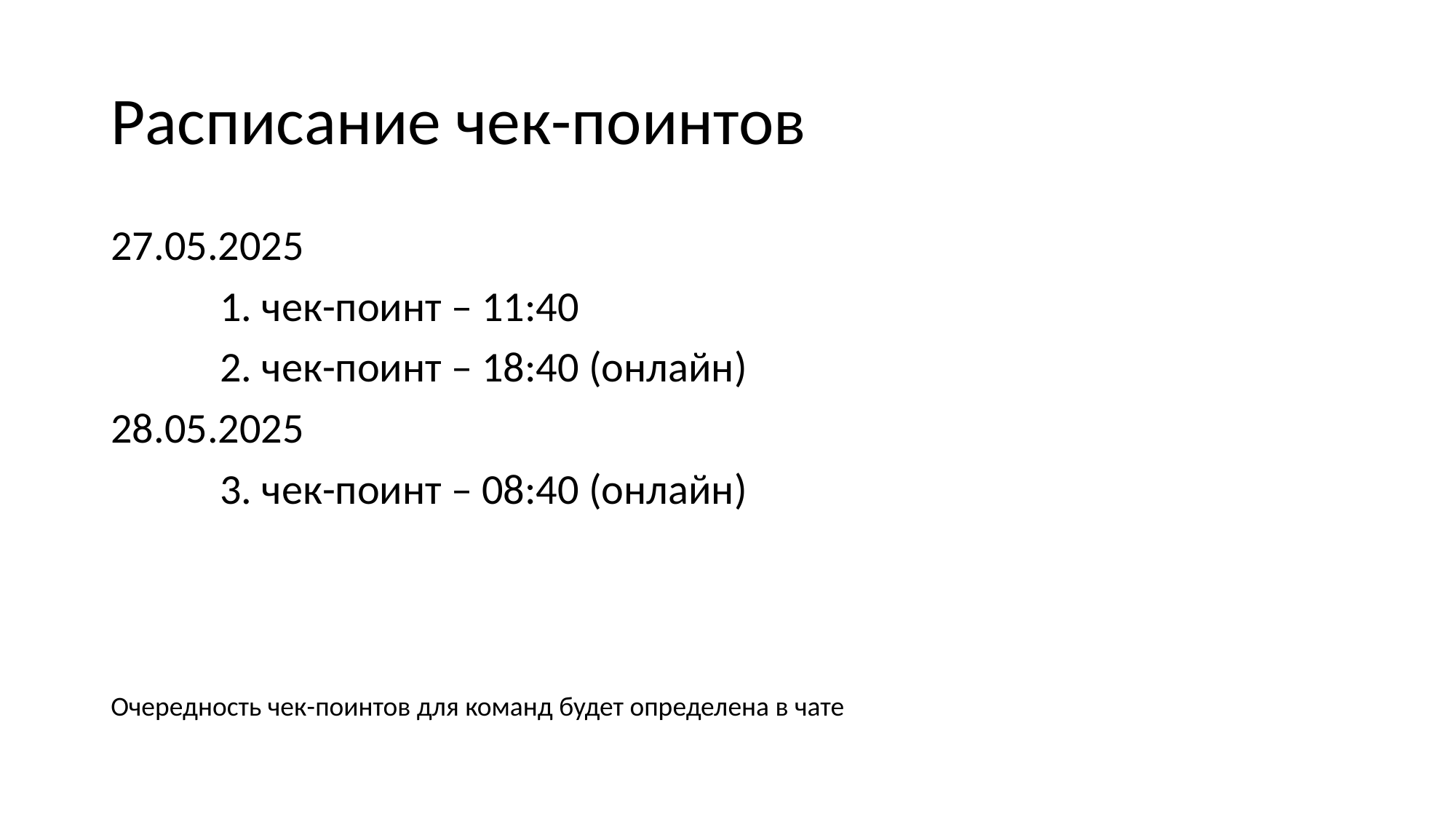

# Расписание чек-поинтов
27.05.2025
	1. чек-поинт – 11:40
	2. чек-поинт – 18:40 (онлайн)
28.05.2025
	3. чек-поинт – 08:40 (онлайн)
Очередность чек-поинтов для команд будет определена в чате